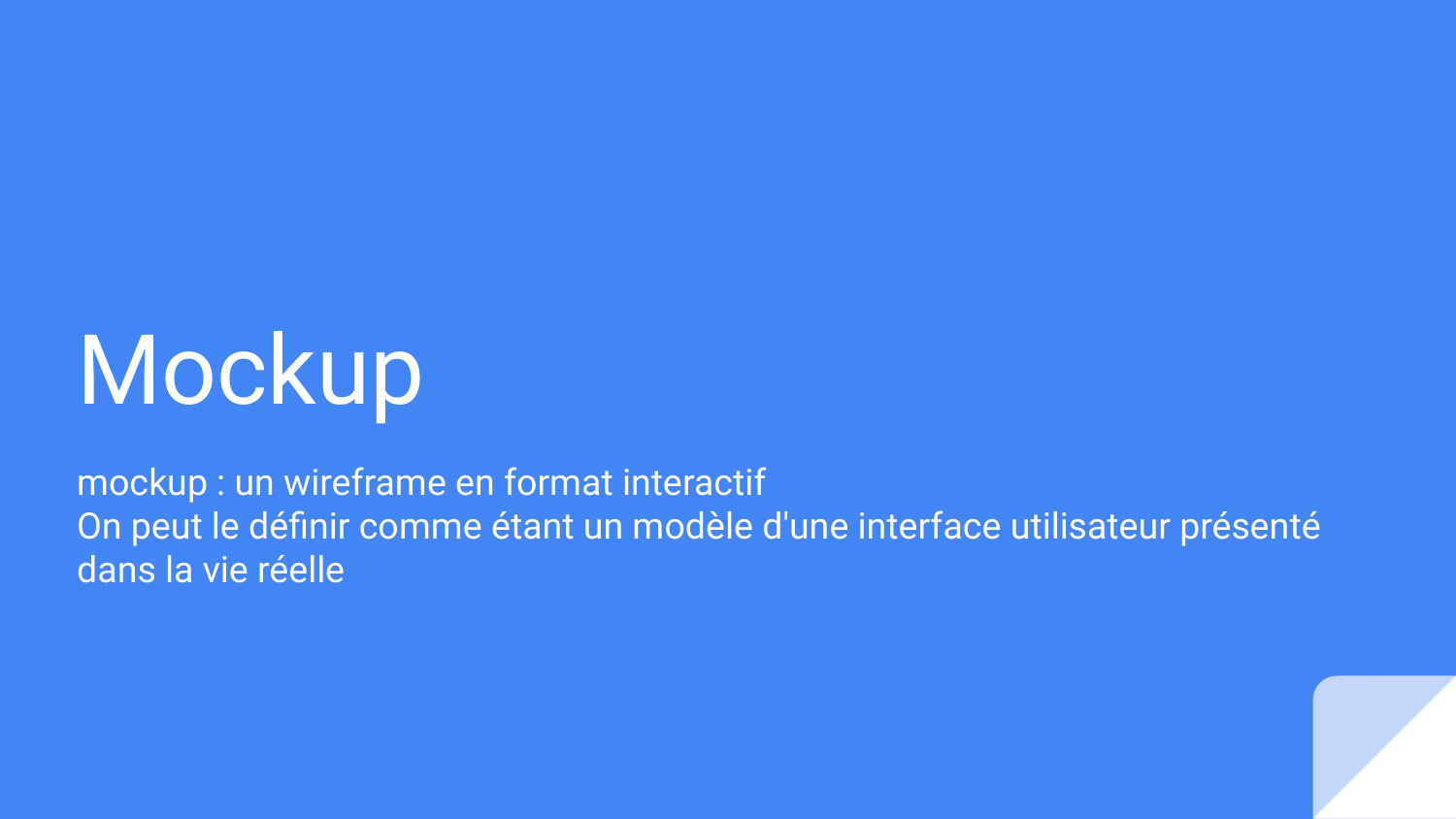

# Mockup
mockup : un wireframe en format interactif
On peut le définir comme étant un modèle d'une interface utilisateur présenté dans la vie réelle